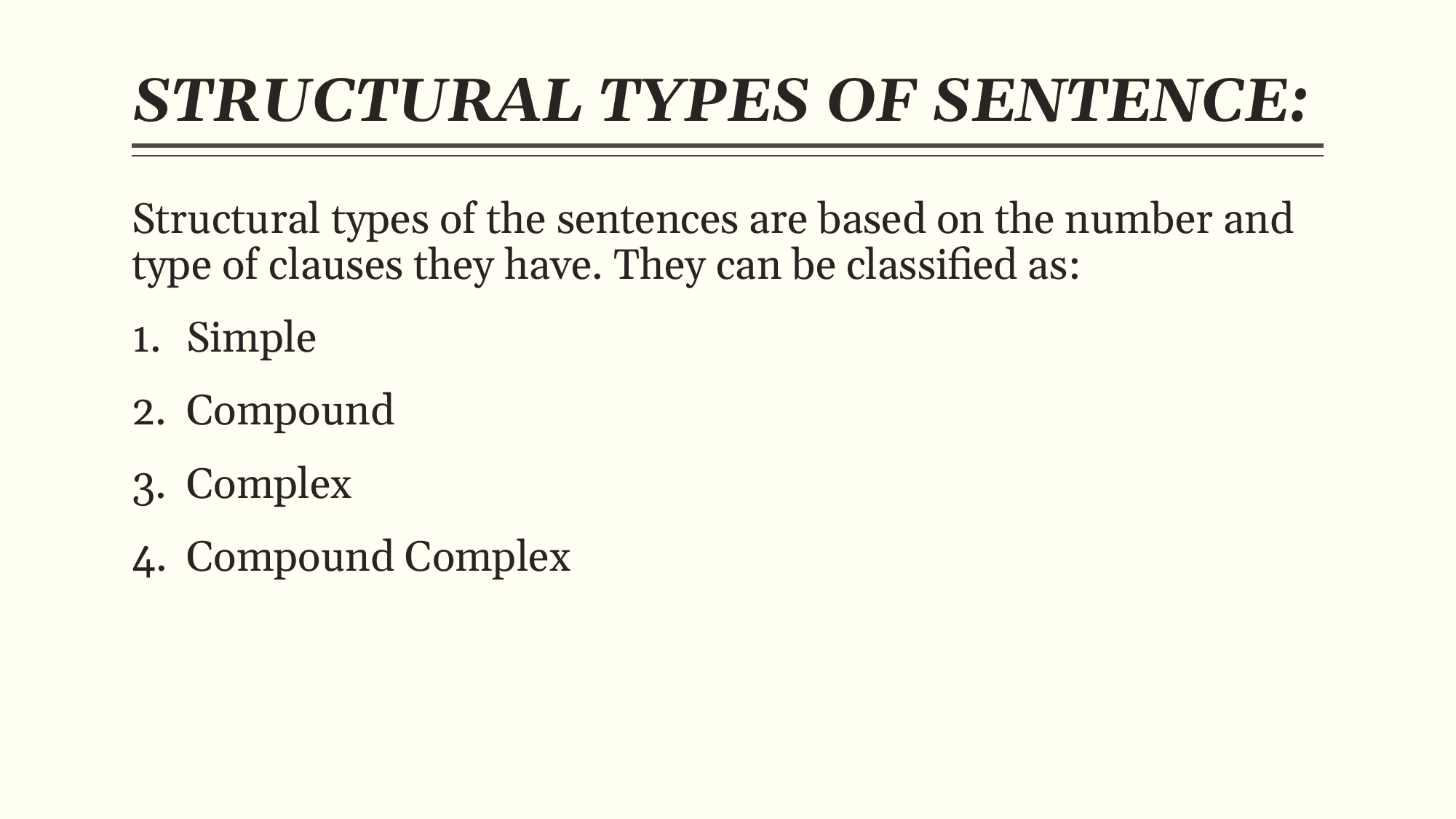

# STRUCTURAL TYPES OF SENTENCE:
Structural types of the sentences are based on the number and type of clauses they have. They can be classified as:
Simple
Compound
Complex
Compound Complex